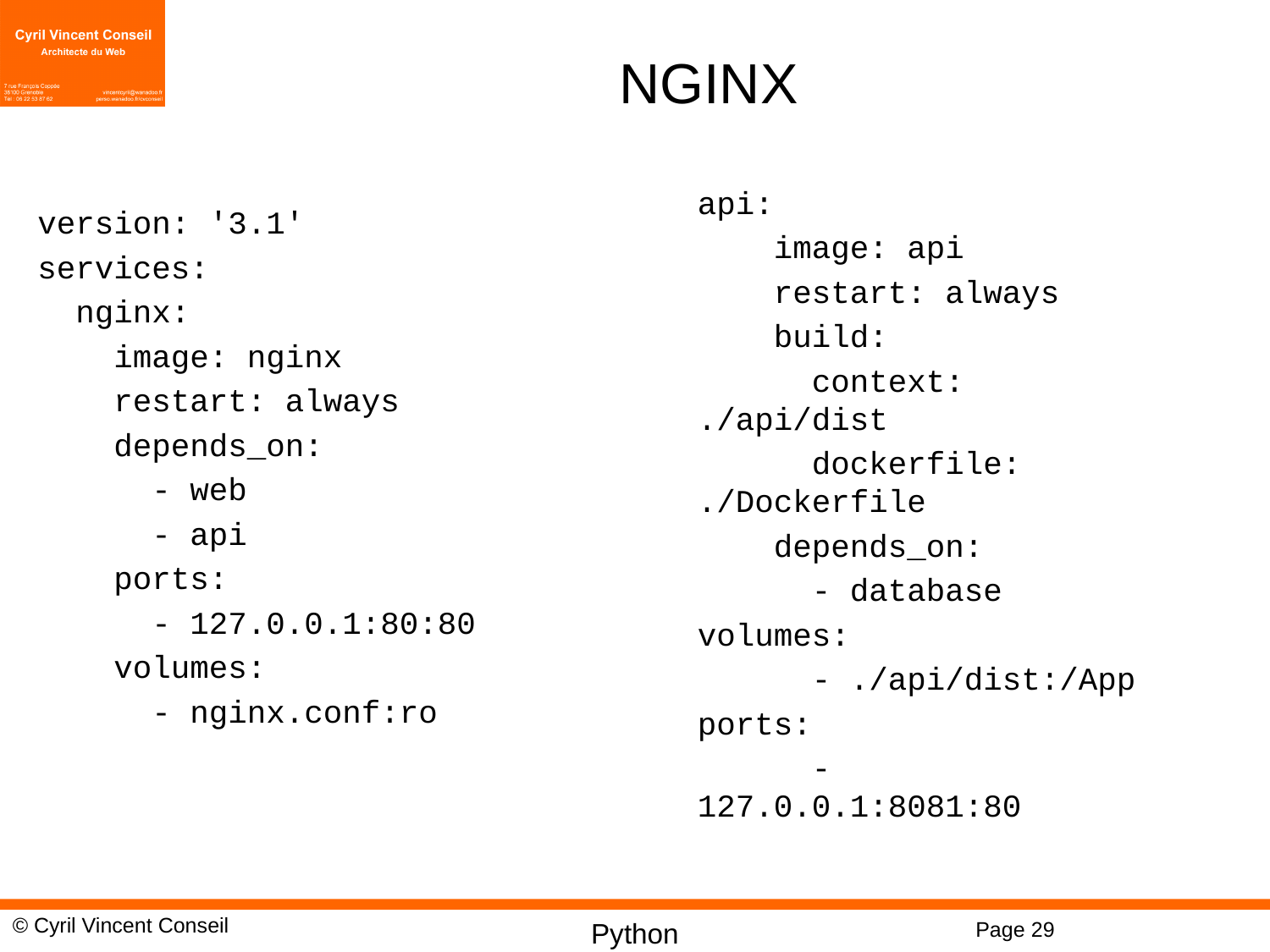

# NGINX
api:
    image: api
    restart: always
    build:
      context: ./api/dist
      dockerfile: ./Dockerfile
    depends_on:
      - database
volumes:
      - ./api/dist:/App
ports:
      - 127.0.0.1:8081:80
version: '3.1'
services:
  nginx:
    image: nginx
    restart: always
    depends_on:
      - web
      - api
    ports:
      - 127.0.0.1:80:80
    volumes:
      - nginx.conf:ro